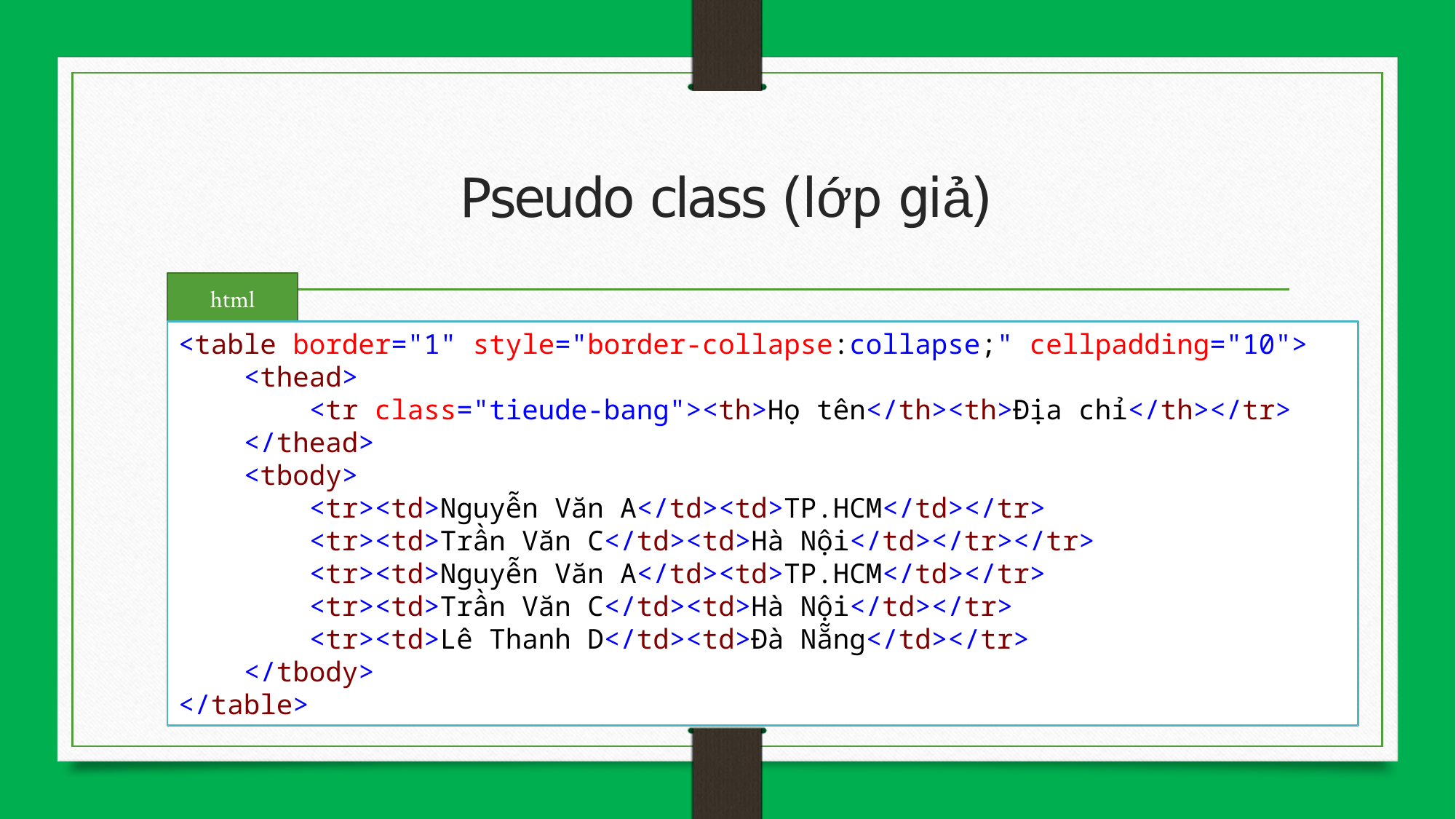

# Pseudo class (lớp giả)
html
<table border="1" style="border-collapse:collapse;" cellpadding="10">
    <thead>
        <tr class="tieude-bang"><th>Họ tên</th><th>Địa chỉ</th></tr>
    </thead>
    <tbody>
        <tr><td>Nguyễn Văn A</td><td>TP.HCM</td></tr>
        <tr><td>Trần Văn C</td><td>Hà Nội</td></tr></tr>
        <tr><td>Nguyễn Văn A</td><td>TP.HCM</td></tr>
        <tr><td>Trần Văn C</td><td>Hà Nội</td></tr>
        <tr><td>Lê Thanh D</td><td>Đà Nẵng</td></tr>
    </tbody>
</table>